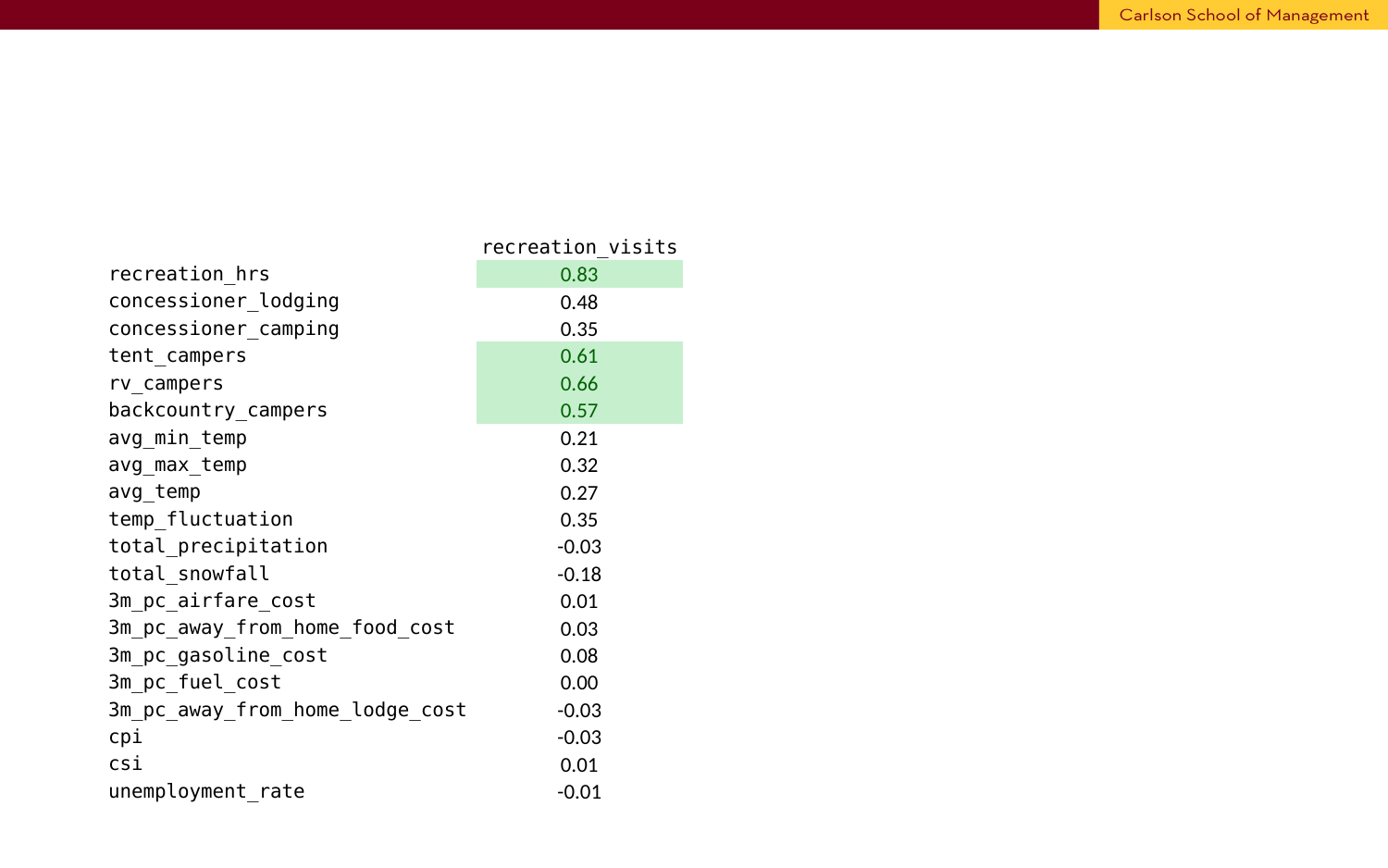

#
|  | recreation\_visits |
| --- | --- |
| recreation\_hrs | 0.83 |
| concessioner\_lodging | 0.48 |
| concessioner\_camping | 0.35 |
| tent\_campers | 0.61 |
| rv\_campers | 0.66 |
| backcountry\_campers | 0.57 |
| avg\_min\_temp | 0.21 |
| avg\_max\_temp | 0.32 |
| avg\_temp | 0.27 |
| temp\_fluctuation | 0.35 |
| total\_precipitation | -0.03 |
| total\_snowfall | -0.18 |
| 3m\_pc\_airfare\_cost | 0.01 |
| 3m\_pc\_away\_from\_home\_food\_cost | 0.03 |
| 3m\_pc\_gasoline\_cost | 0.08 |
| 3m\_pc\_fuel\_cost | 0.00 |
| 3m\_pc\_away\_from\_home\_lodge\_cost | -0.03 |
| cpi | -0.03 |
| csi | 0.01 |
| unemployment\_rate | -0.01 |